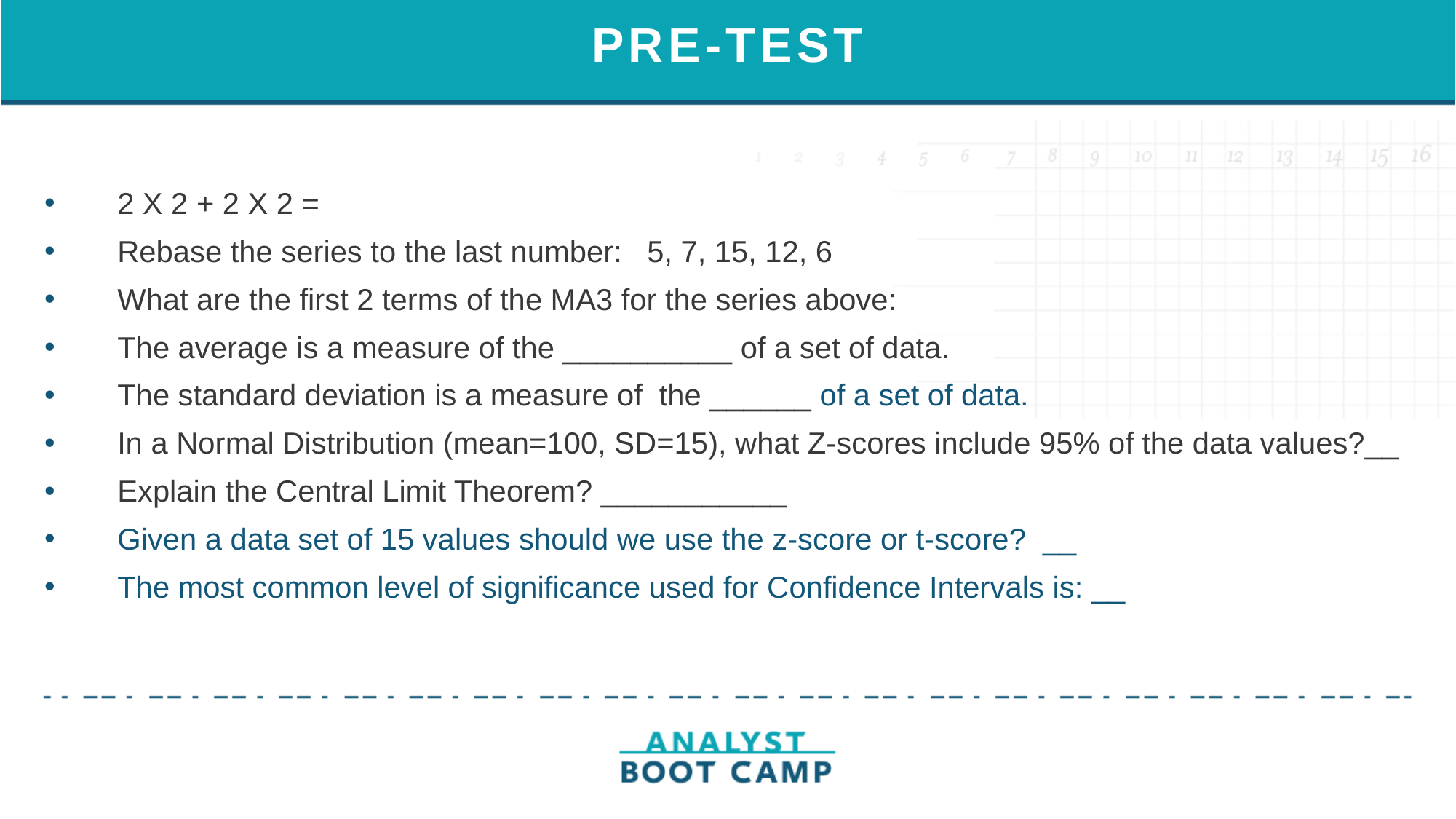

# PRE-TEST
2 X 2 + 2 X 2 =
Rebase the series to the last number:   5, 7, 15, 12, 6
What are the first 2 terms of the MA3 for the series above:
The average is a measure of the __________ of a set of data.
The standard deviation is a measure of  the ______ of a set of data.
In a Normal Distribution (mean=100, SD=15), what Z-scores include 95% of the data values?__
Explain the Central Limit Theorem? ___________
Given a data set of 15 values should we use the z-score or t-score?  __
The most common level of significance used for Confidence Intervals is: __